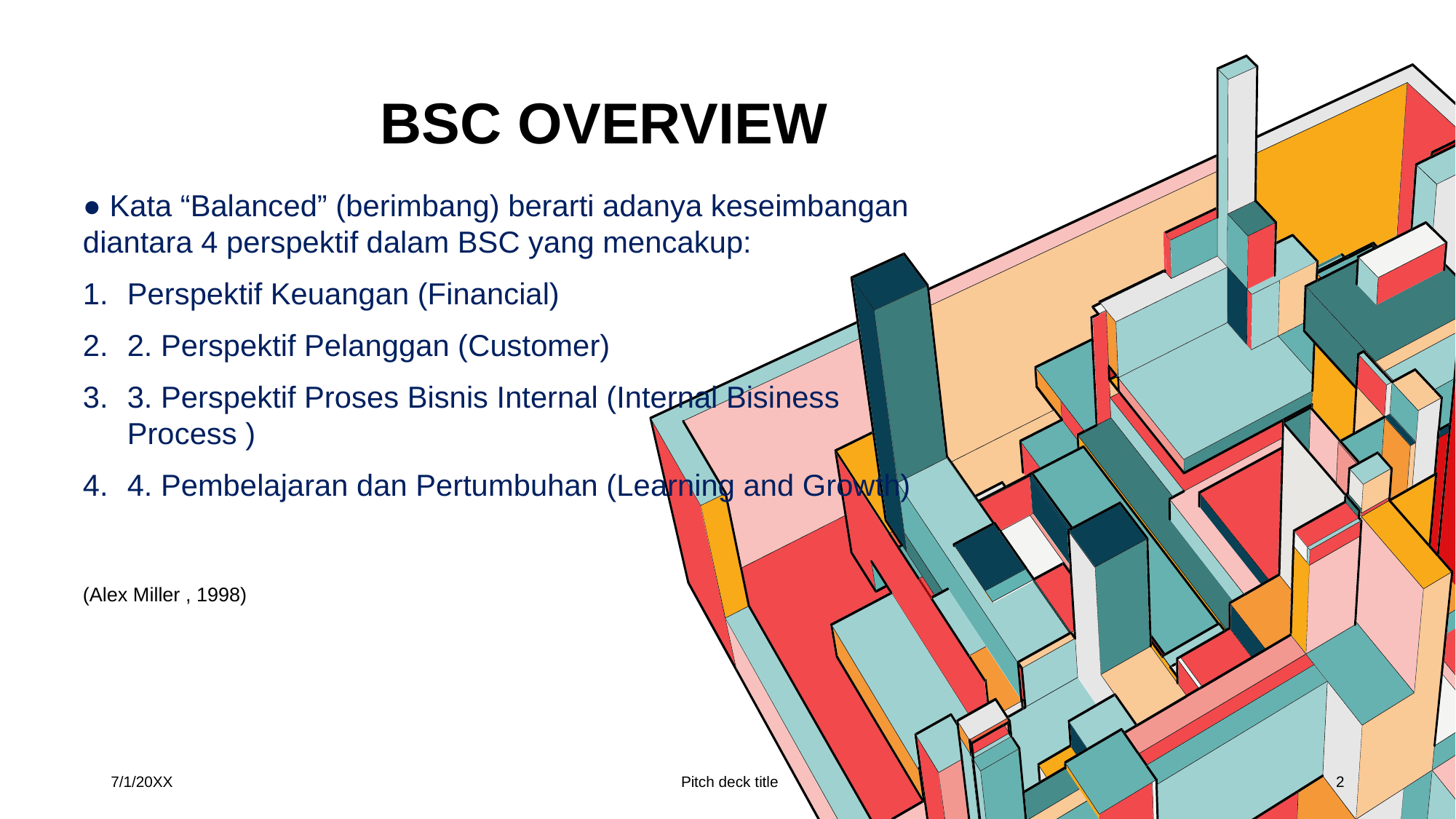

# BSC OVERVIEW
● Kata “Balanced” (berimbang) berarti adanya keseimbangan diantara 4 perspektif dalam BSC yang mencakup:
Perspektif Keuangan (Financial)
2. Perspektif Pelanggan (Customer)
3. Perspektif Proses Bisnis Internal (Internal Bisiness Process )
4. Pembelajaran dan Pertumbuhan (Learning and Growth)

(Alex Miller , 1998)
7/1/20XX
Pitch deck title
2